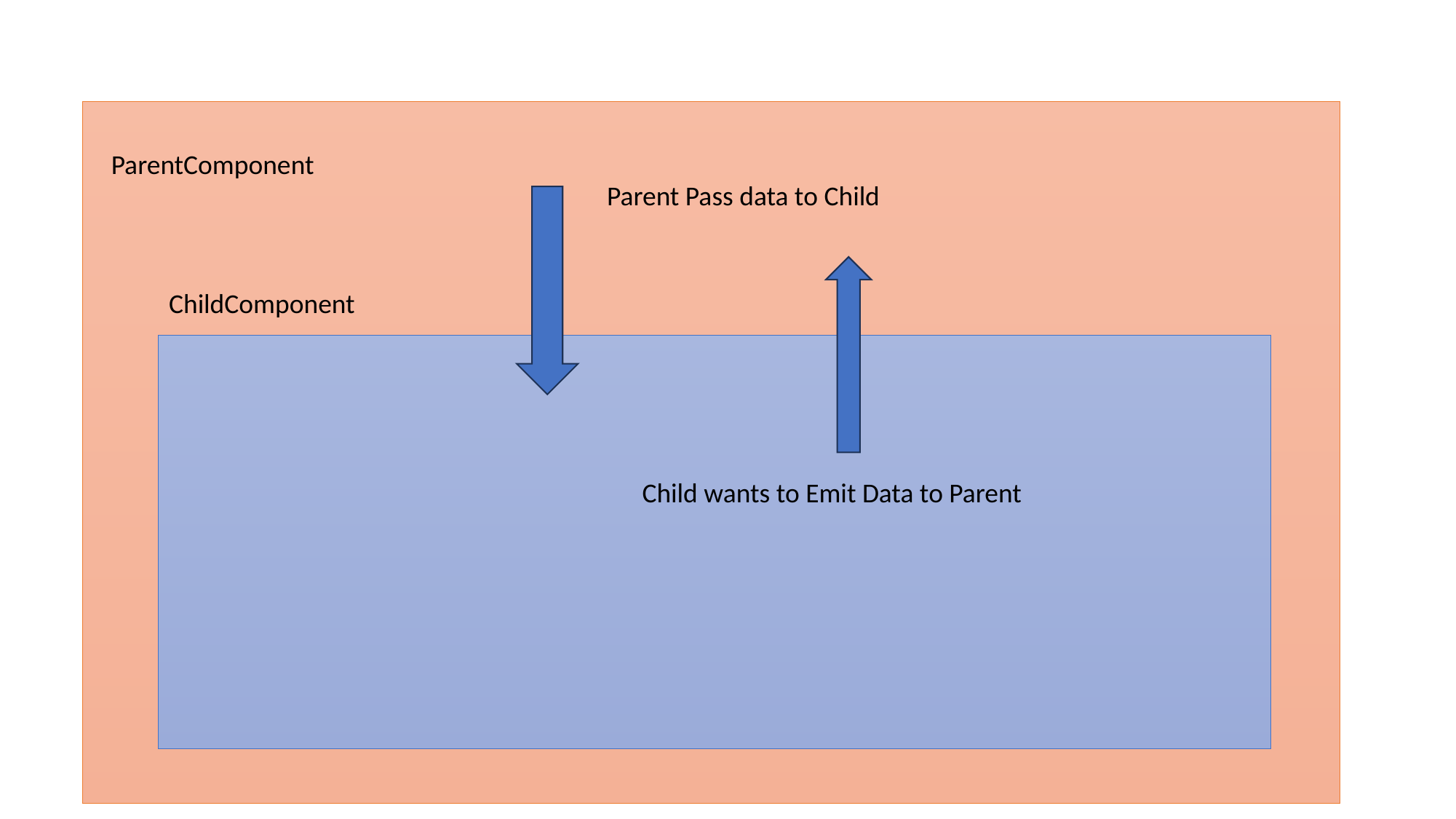

ParentComponent
Parent Pass data to Child

ChildComponent

Child wants to Emit Data to Parent